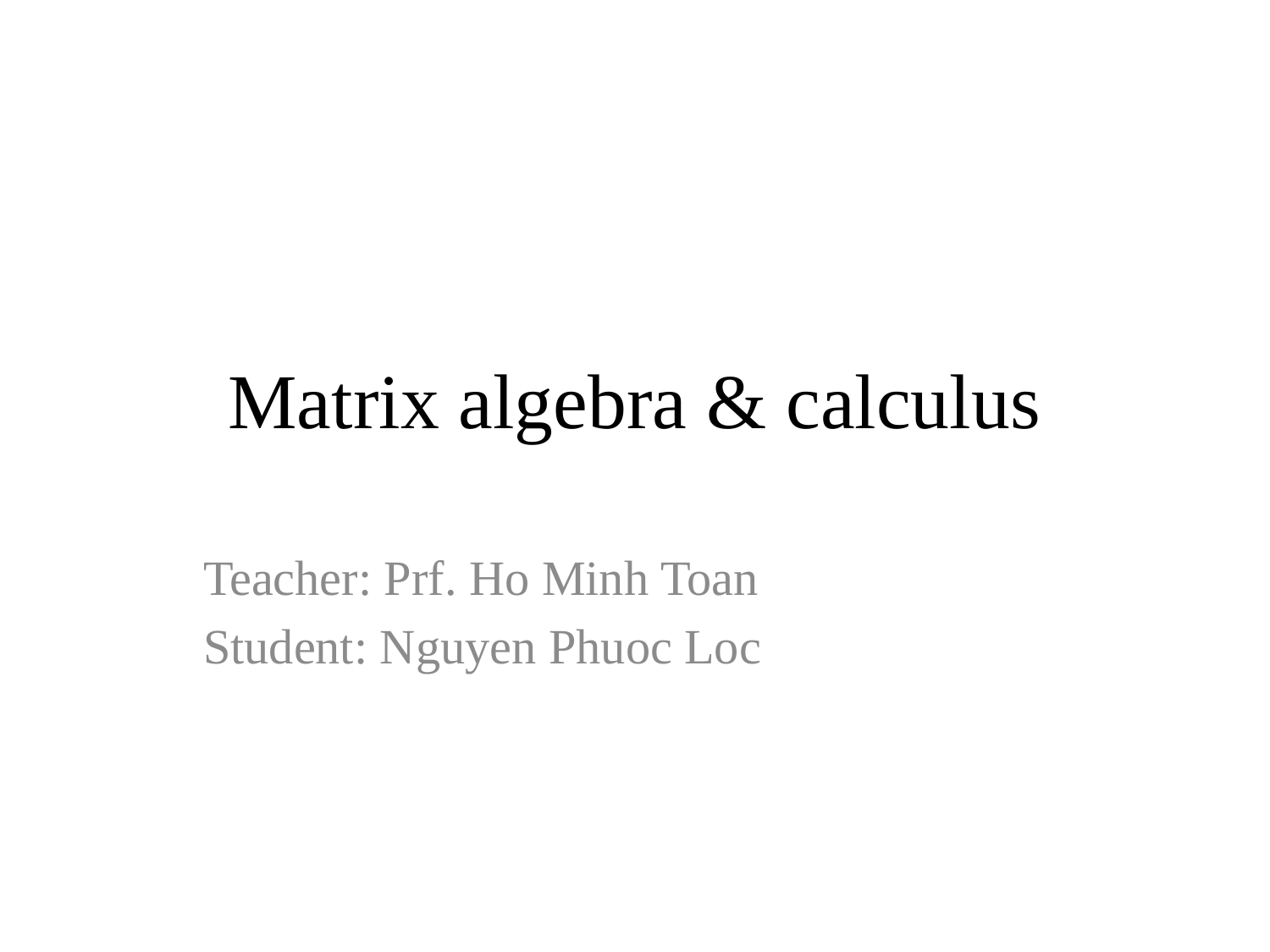

# Matrix algebra & calculus
Teacher: Prf. Ho Minh Toan
Student: Nguyen Phuoc Loc